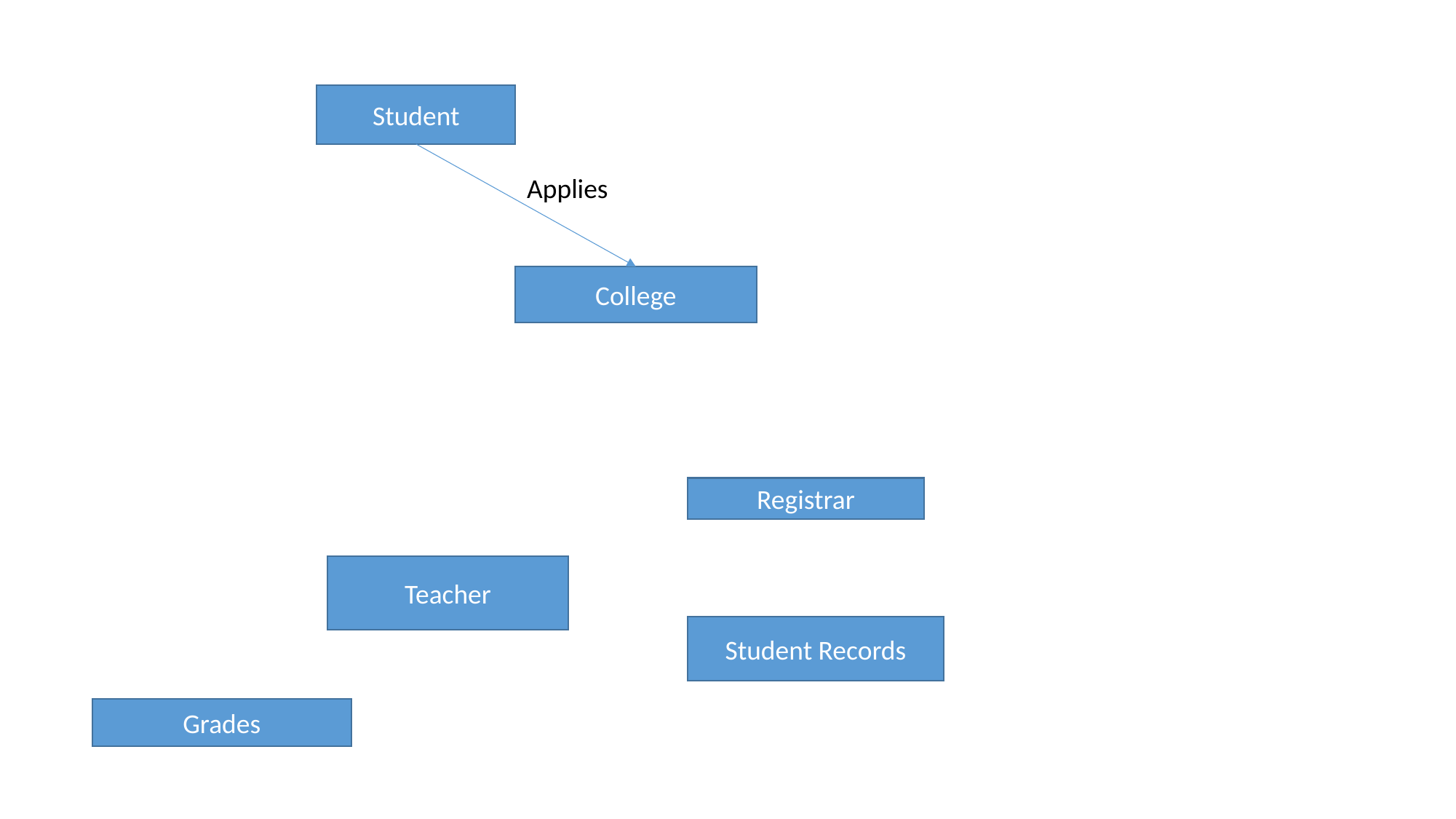

Student
      Applies
College
Registrar
Teacher
Student Records
Grades